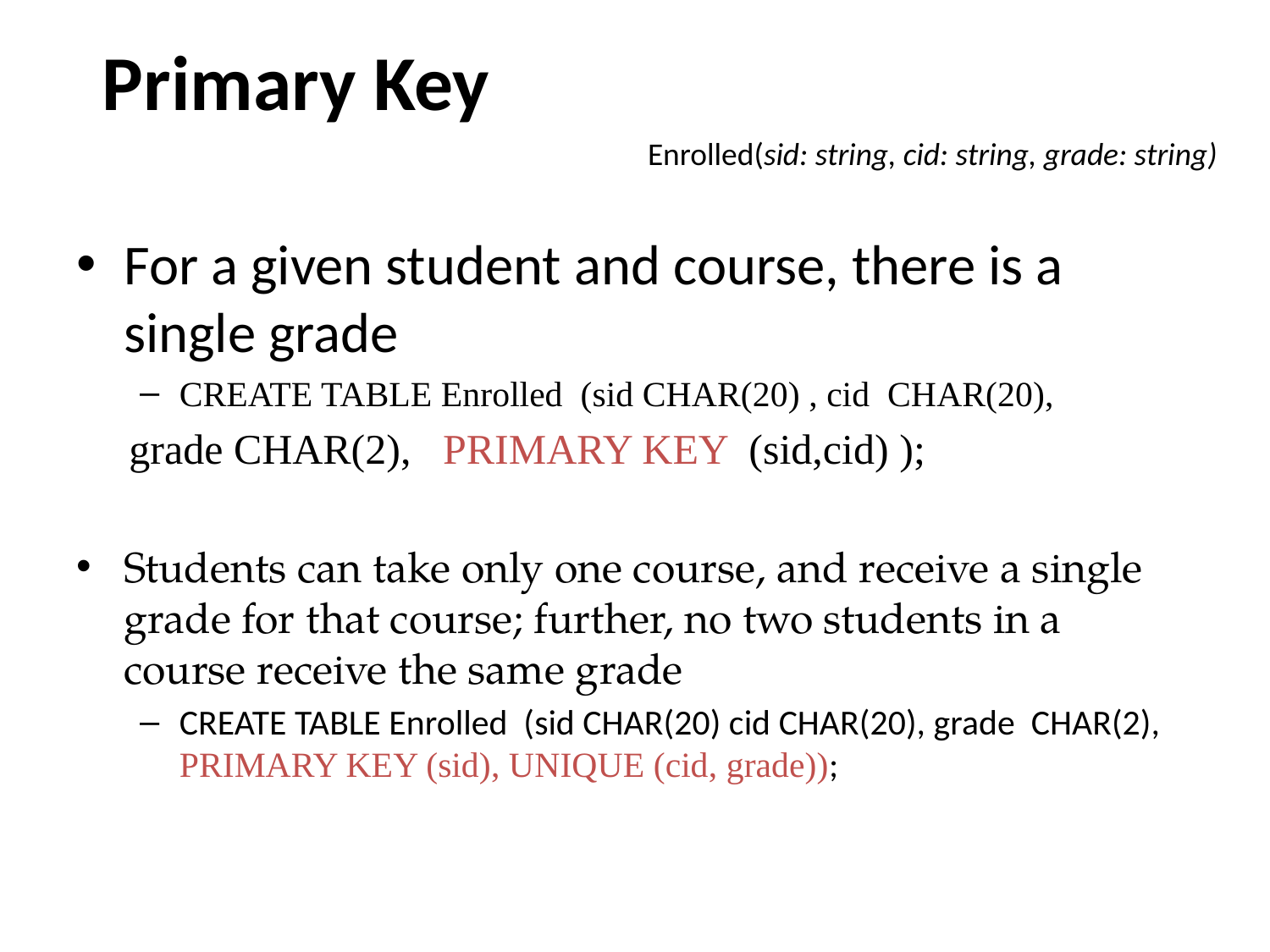

# Primary Key
Enrolled(sid: string, cid: string, grade: string)
For a given student and course, there is a single grade
CREATE TABLE Enrolled  (sid CHAR(20) , cid  CHAR(20),
     grade CHAR(2),   PRIMARY KEY  (sid,cid) );

Students can take only one course, and receive a single  grade for that course; further, no two students in a  course receive the same grade
CREATE TABLE Enrolled  (sid CHAR(20) cid CHAR(20), grade  CHAR(2), PRIMARY KEY (sid), UNIQUE (cid, grade));